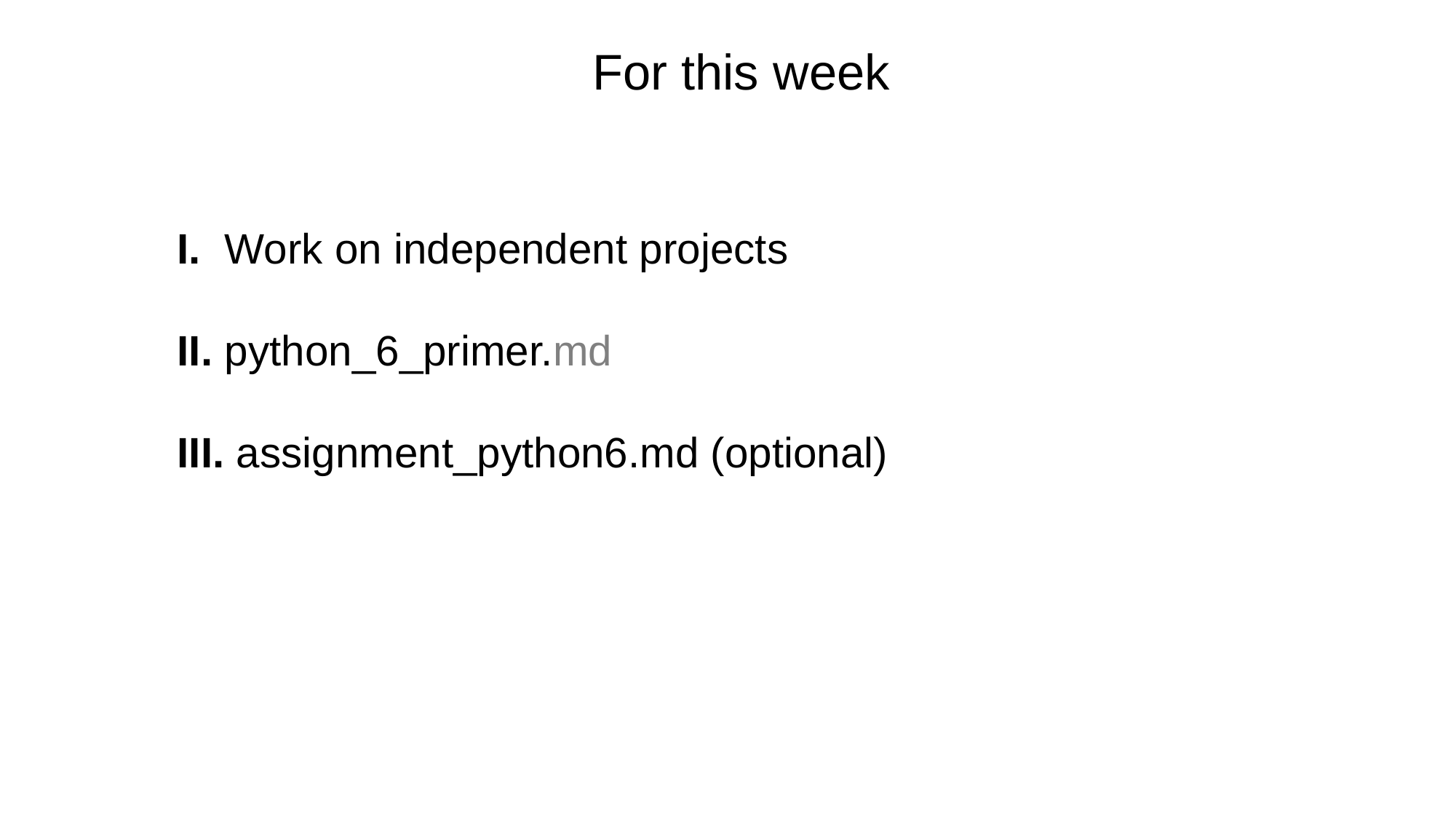

For this week
I.  Work on independent projects

II. python_6_primer.md

III. assignment_python6.md (optional)